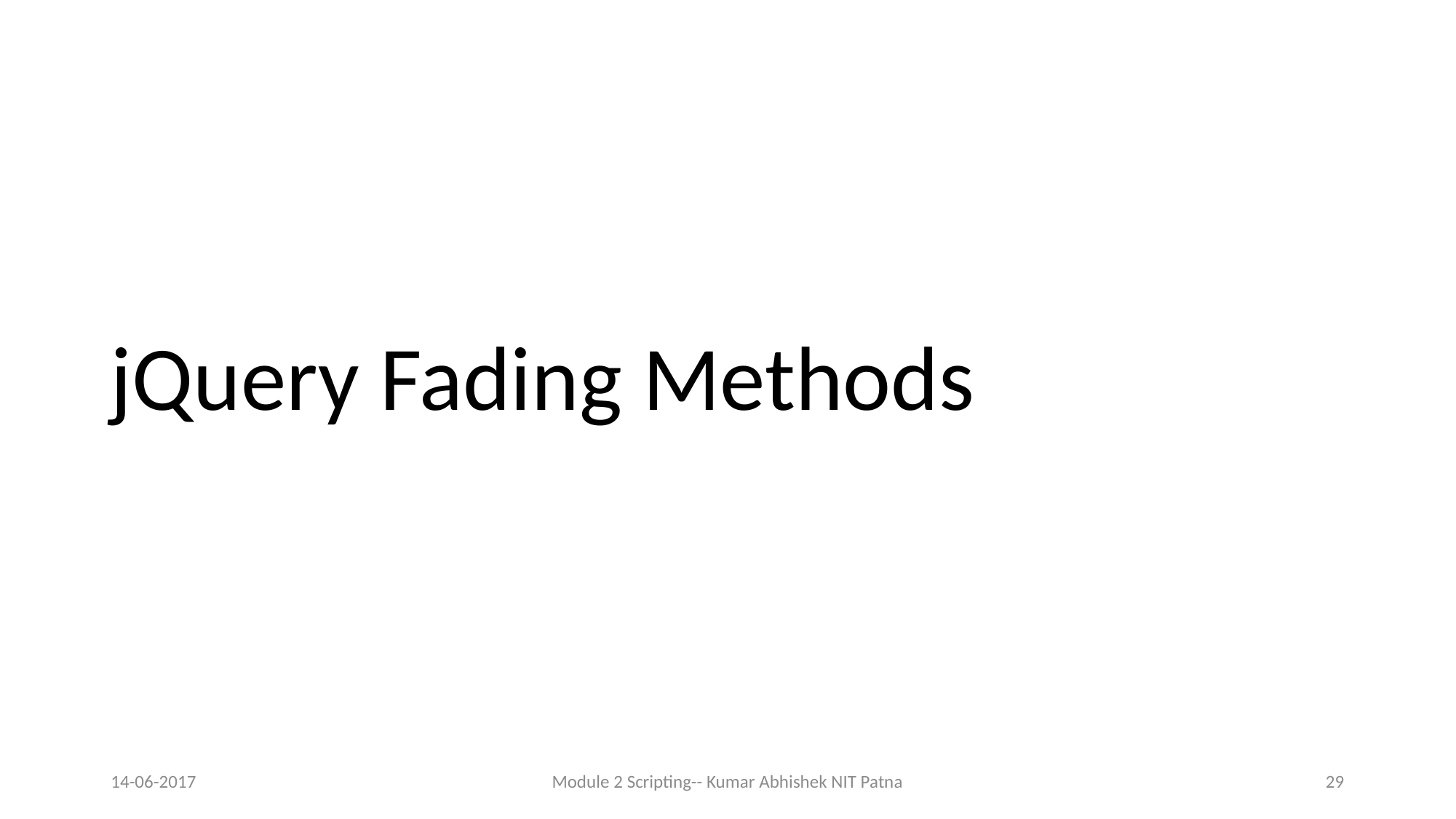

# jQuery Fading Methods

14-06-2017
Module 2 Scripting-- Kumar Abhishek NIT Patna
29